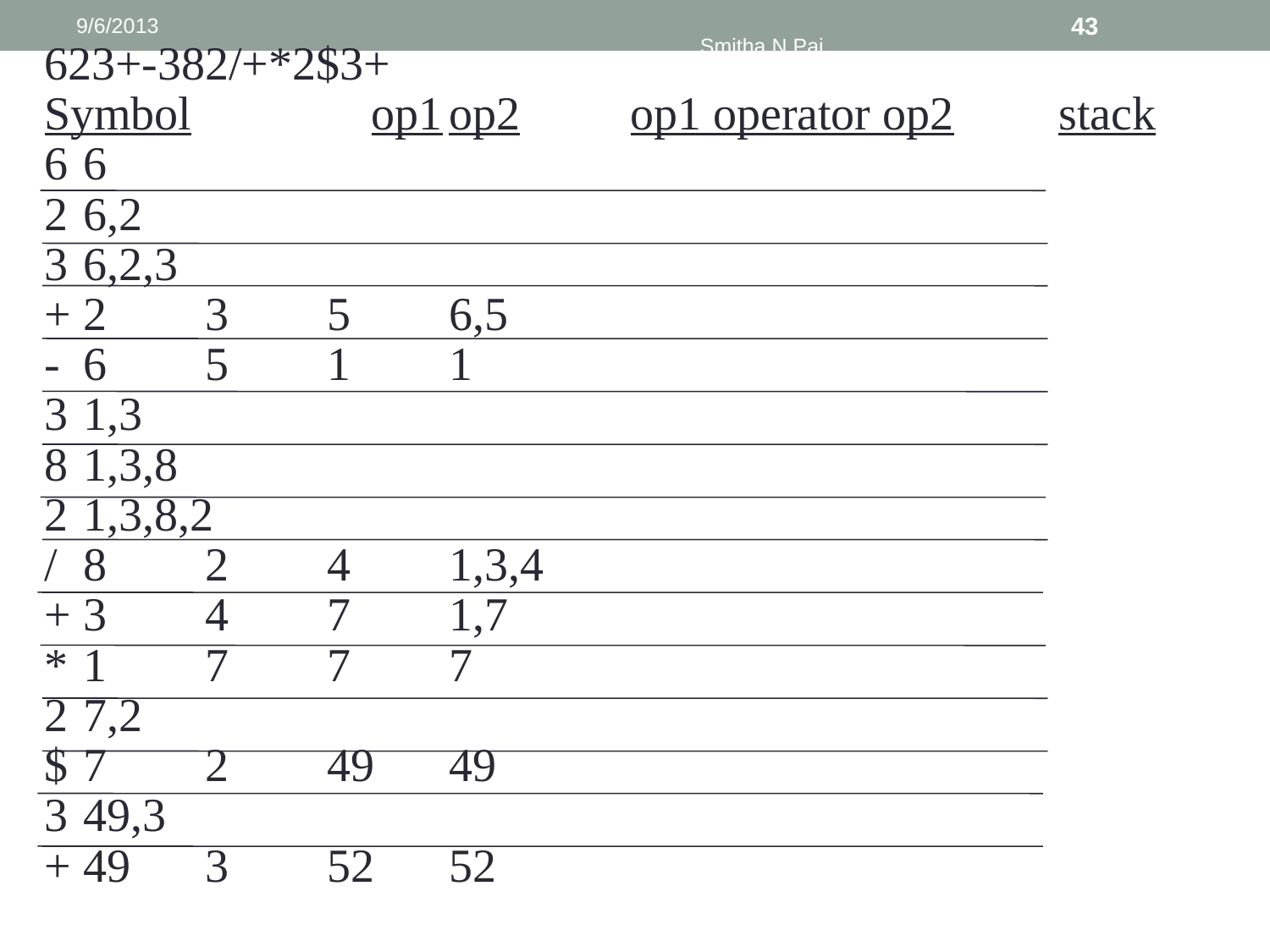

9/6/2013
43
Smitha N Pai
623+-382/+*2$3+
Symbol	              op1	op2	     op1 operator op2	stack
6								6
2								6,2
3								6,2,3
+			2	3		5		6,5
-			6	5		1		1
3								1,3
8								1,3,8
2								1,3,8,2
/			8	2		4		1,3,4
+			3	4		7		1,7
*			1	7		7		7
2								7,2
$			7	2		49		49
3								49,3
+			49	3		52		52